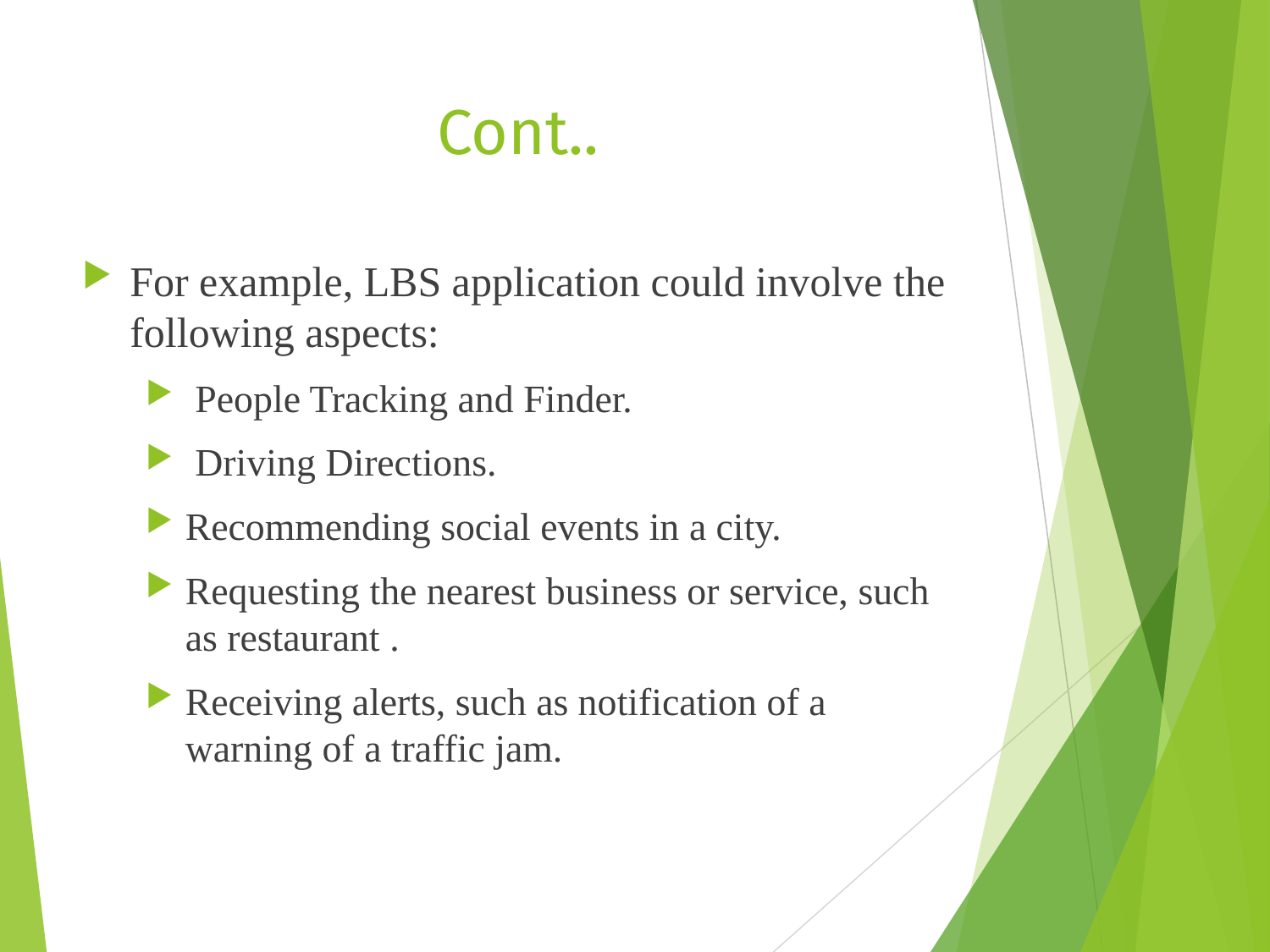

# Cont..
For example, LBS application could involve the following aspects:
 People Tracking and Finder.
 Driving Directions.
Recommending social events in a city.
Requesting the nearest business or service, such as restaurant .
Receiving alerts, such as notification of a warning of a traffic jam.